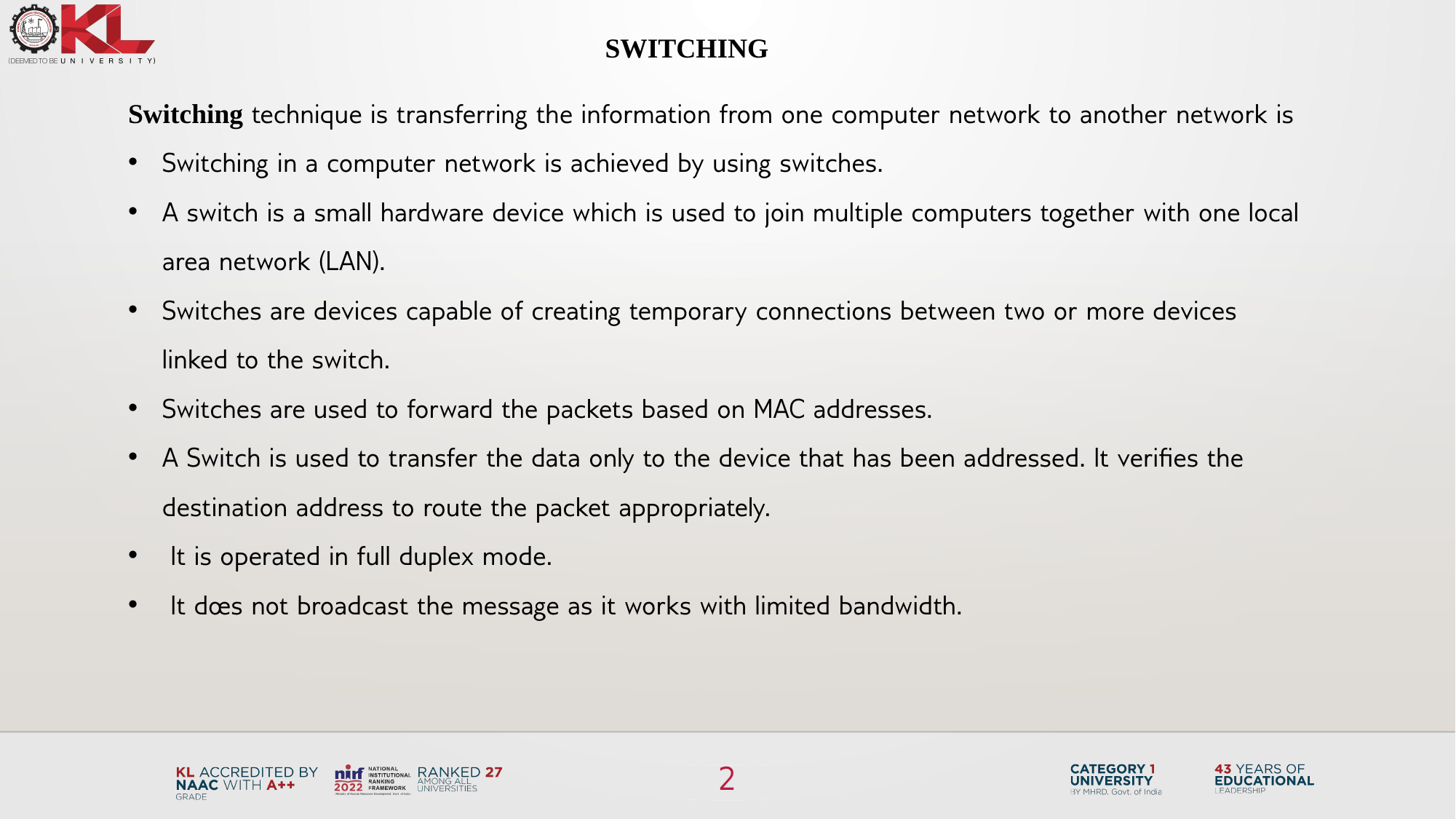

SWITCHING

Switching technique is transferring the information from one computer network to another network is
Switching in a computer network is achieved by using switches.
A switch is a small hardware device which is used to join multiple computers together with one local area network (LAN).
Switches are devices capable of creating temporary connections between two or more devices linked to the switch.
Switches are used to forward the packets based on MAC addresses.
A Switch is used to transfer the data only to the device that has been addressed. It verifies the destination address to route the packet appropriately.
 It is operated in full duplex mode.
 It does not broadcast the message as it works with limited bandwidth.
2